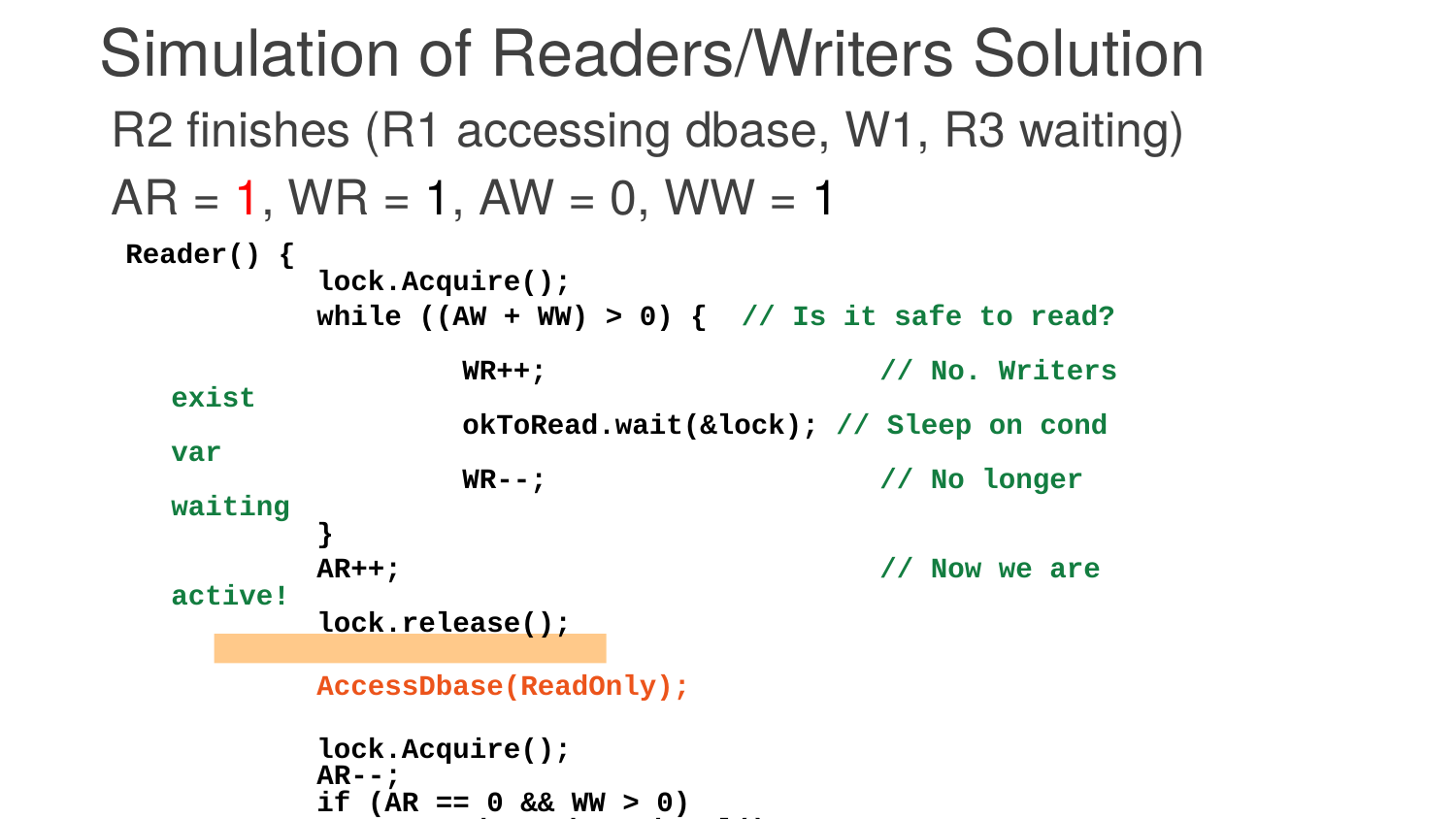

# Simulation of Readers/Writers Solution
R2 finishes (R1 accessing dbase, W1, R3 waiting)
AR = 1, WR = 1, AW = 0, WW = 1

Reader() {
	lock.Acquire();
		while ((AW + WW) > 0) {  // Is it safe to read?
		WR++;	                // No. Writers exist
		okToRead.wait(&lock); // Sleep on cond var
		WR--;	                // No longer waiting
	}
		AR++;		                // Now we are active!
	lock.release();
	AccessDbase(ReadOnly);
	lock.Acquire();
	AR--;
	if (AR == 0 && WW > 0)
		okToWrite.signal();
	lock.Release();
}